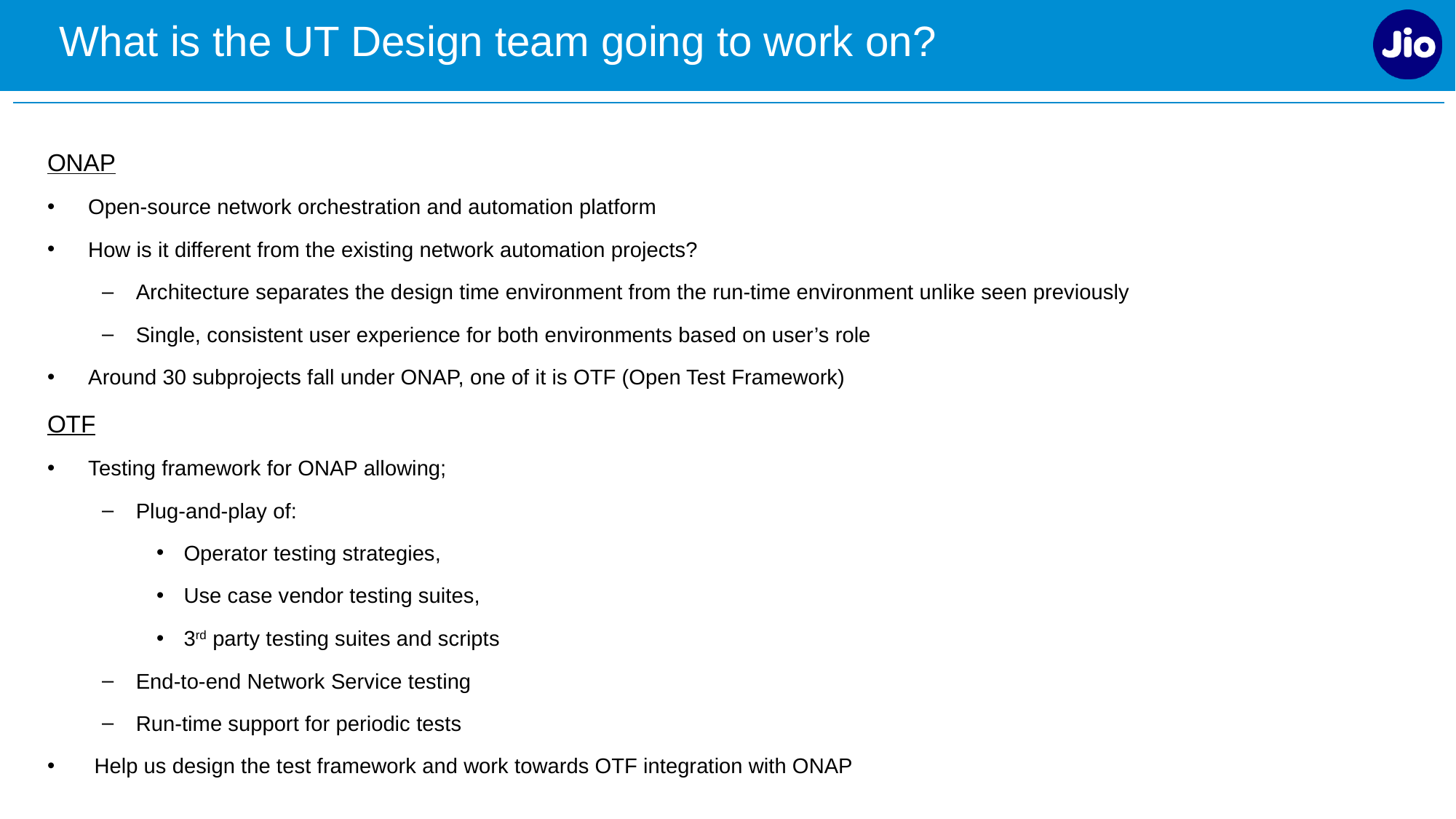

What is the UT Design team going to work on?
ONAP
Open-source network orchestration and automation platform
How is it different from the existing network automation projects?
Architecture separates the design time environment from the run-time environment unlike seen previously
Single, consistent user experience for both environments based on user’s role
Around 30 subprojects fall under ONAP, one of it is OTF (Open Test Framework)
OTF
Testing framework for ONAP allowing;
Plug-and-play of:
Operator testing strategies,
Use case vendor testing suites,
3rd party testing suites and scripts
End-to-end Network Service testing
Run-time support for periodic tests
 Help us design the test framework and work towards OTF integration with ONAP